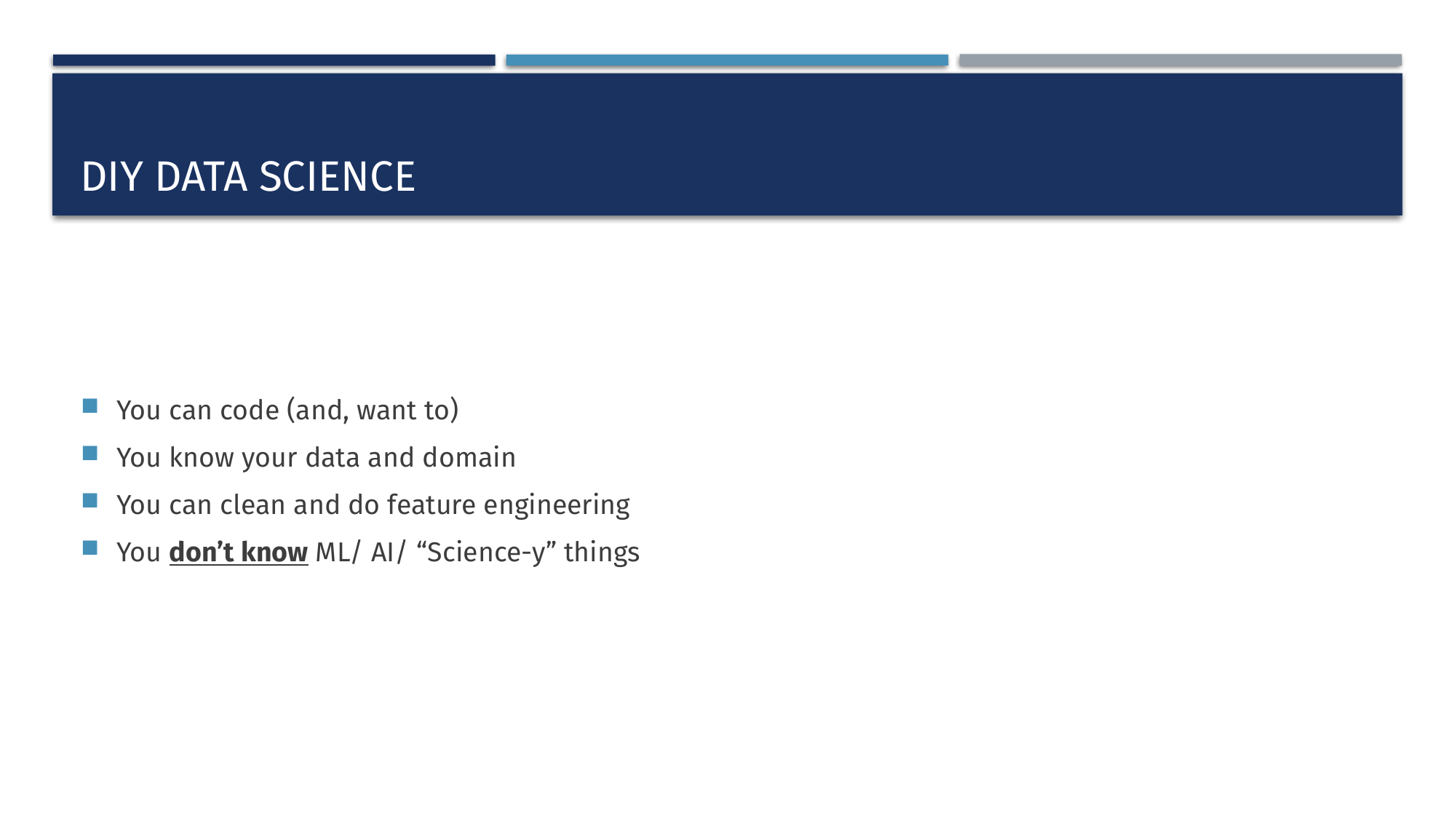

# DIY Data Science
You can code (and, want to)
You know your data and domain
You can clean and do feature engineering
You don’t know ML/ AI/ “Science-y” things